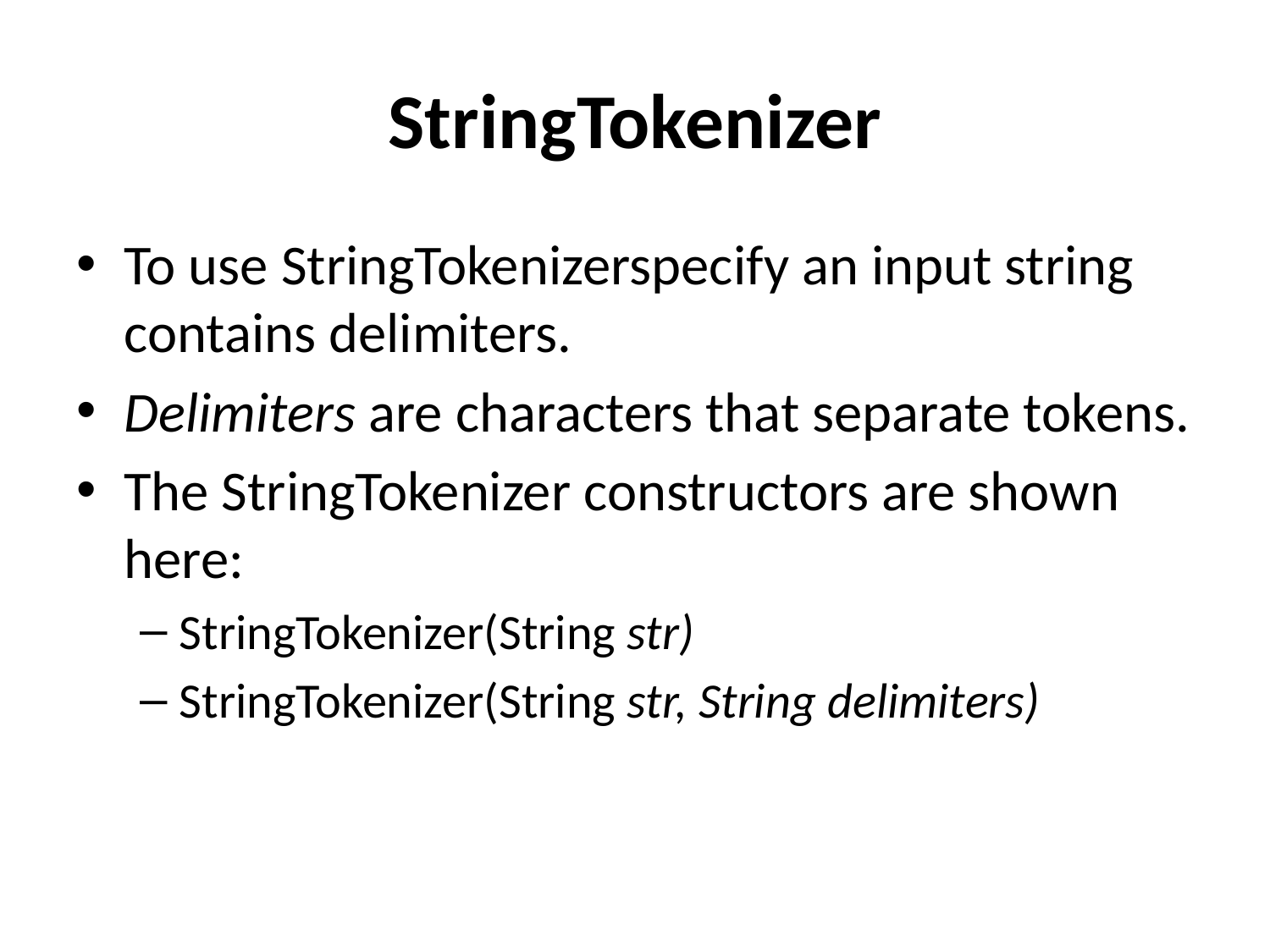

# StringTokenizer
To use StringTokenizerspecify an input string contains delimiters.
Delimiters are characters that separate tokens.
The StringTokenizer constructors are shown here:
StringTokenizer(String str)
StringTokenizer(String str, String delimiters)